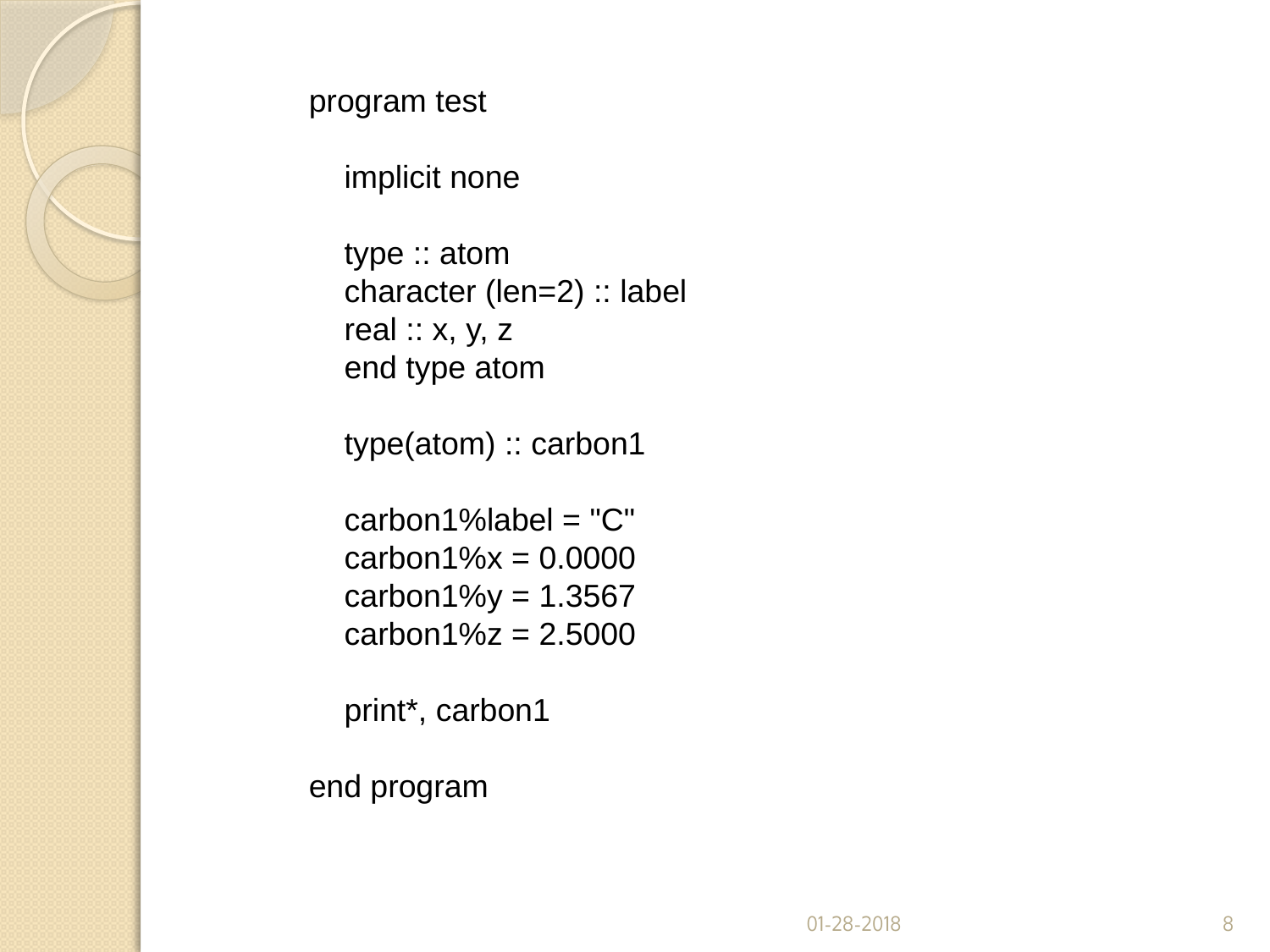

program test

    implicit none

    type :: atom
    character (len=2) :: label
    real :: x, y, z
    end type atom

    type(atom) :: carbon1

    carbon1%label = "C"
    carbon1%x = 0.0000
    carbon1%y = 1.3567
    carbon1%z = 2.5000

    print*, carbon1

end program
01-28-2018
8